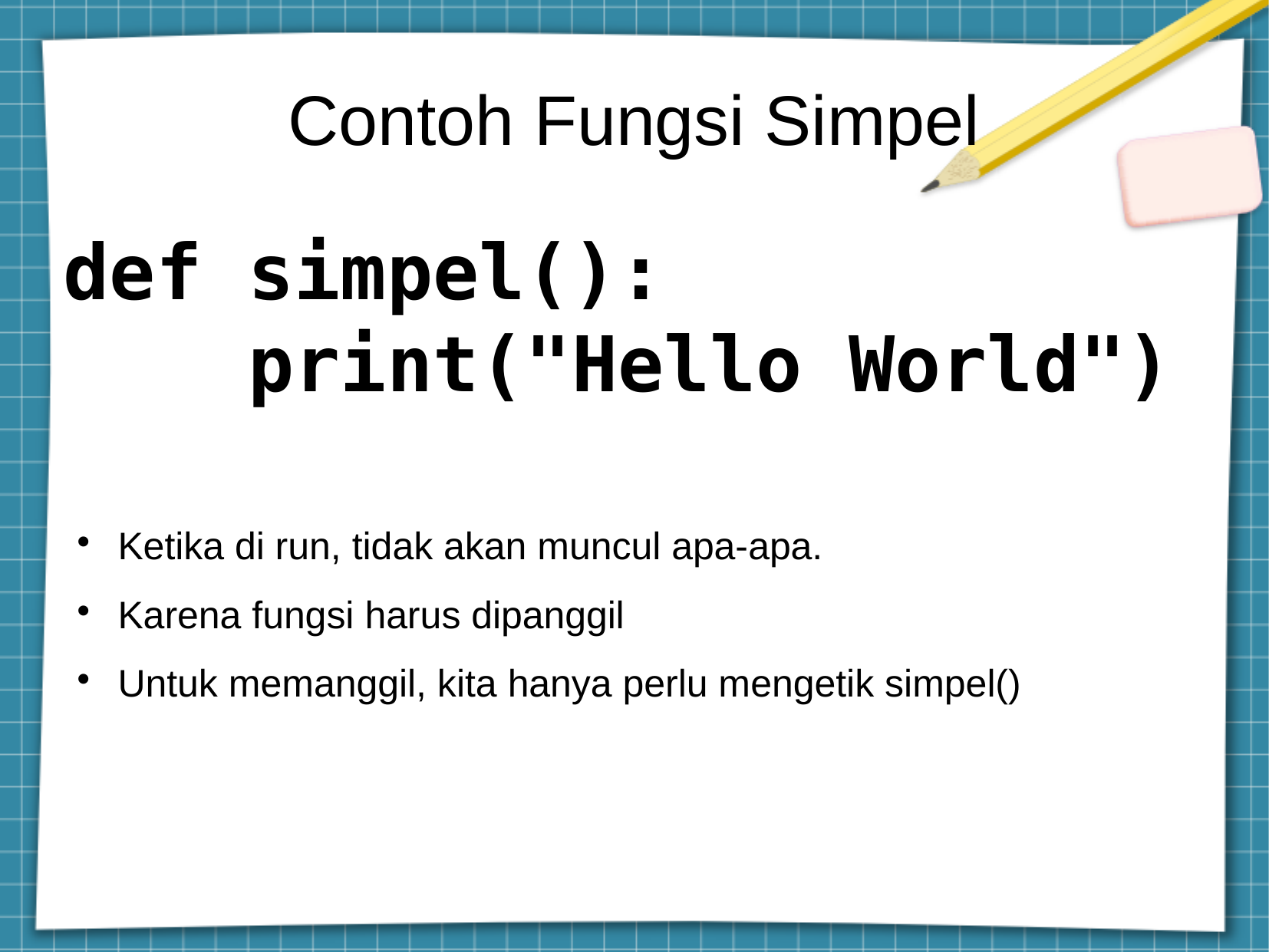

Contoh Fungsi Simpel
def simpel():
    print("Hello World")

Ketika di run, tidak akan muncul apa-apa.
Karena fungsi harus dipanggil
Untuk memanggil, kita hanya perlu mengetik simpel()